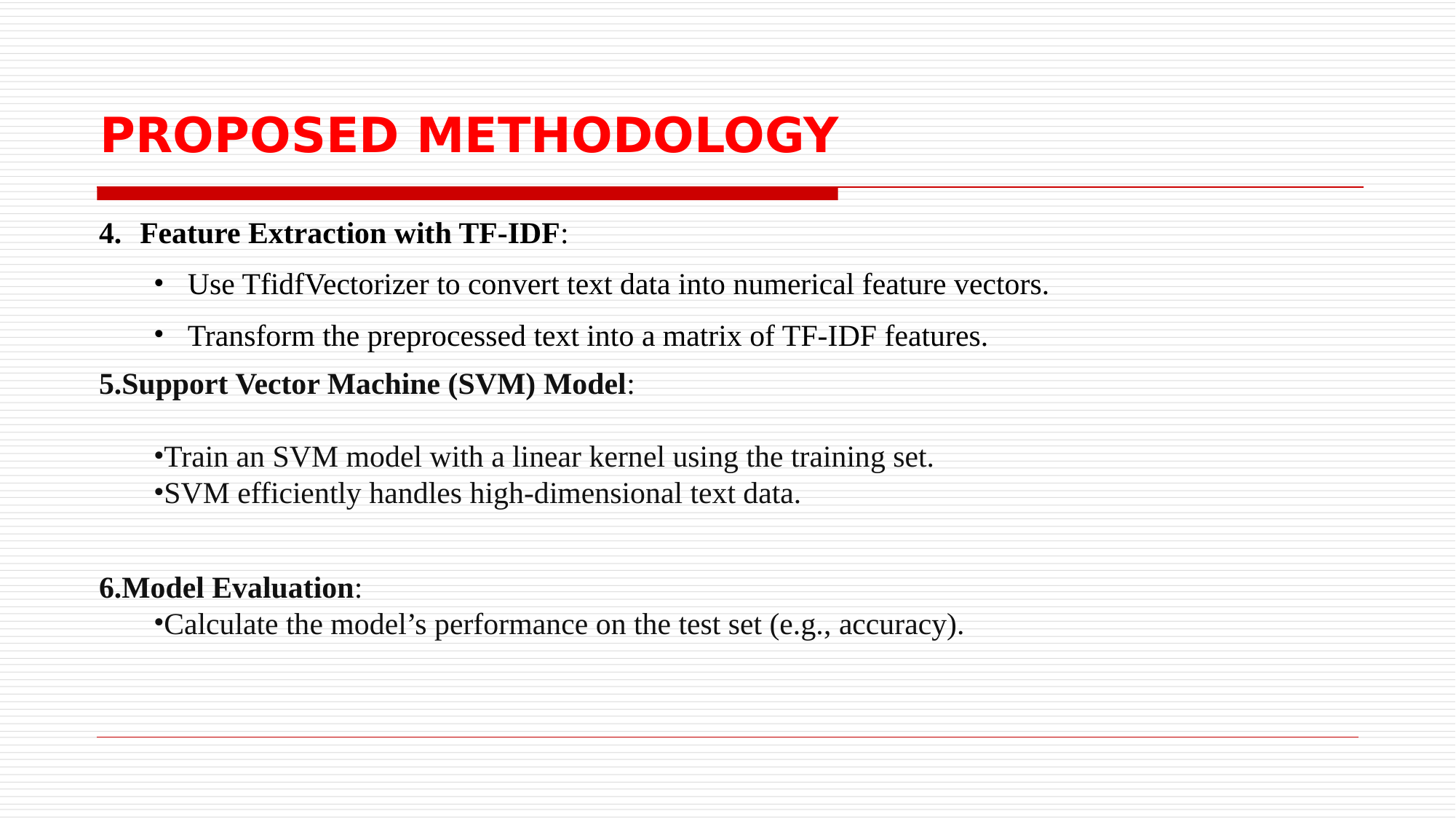

# PROPOSED METHODOLOGY
Feature Extraction with TF-IDF:
Use TfidfVectorizer to convert text data into numerical feature vectors.
Transform the preprocessed text into a matrix of TF-IDF features.
Support Vector Machine (SVM) Model:

Train an SVM model with a linear kernel using the training set.
SVM efficiently handles high-dimensional text data.

Model Evaluation:
Calculate the model’s performance on the test set (e.g., accuracy).